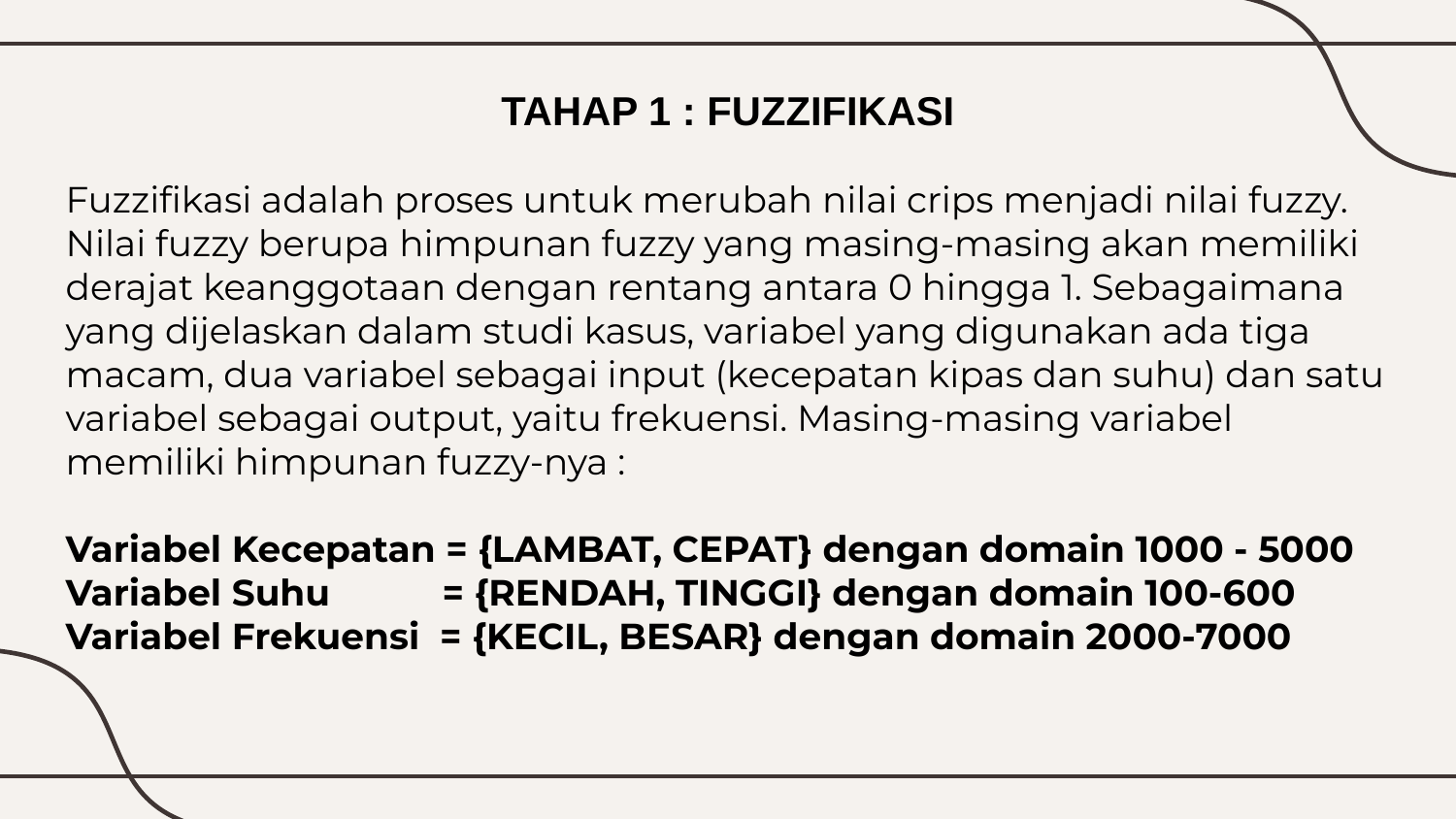

# TAHAP 1 : FUZZIFIKASI
Fuzzifikasi adalah proses untuk merubah nilai crips menjadi nilai fuzzy. Nilai fuzzy berupa himpunan fuzzy yang masing-masing akan memiliki derajat keanggotaan dengan rentang antara 0 hingga 1. Sebagaimana yang dijelaskan dalam studi kasus, variabel yang digunakan ada tiga macam, dua variabel sebagai input (kecepatan kipas dan suhu) dan satu variabel sebagai output, yaitu frekuensi. Masing-masing variabel memiliki himpunan fuzzy-nya :

Variabel Kecepatan = {LAMBAT, CEPAT} dengan domain 1000 - 5000
Variabel Suhu           = {RENDAH, TINGGI} dengan domain 100-600
Variabel Frekuensi  = {KECIL, BESAR} dengan domain 2000-7000